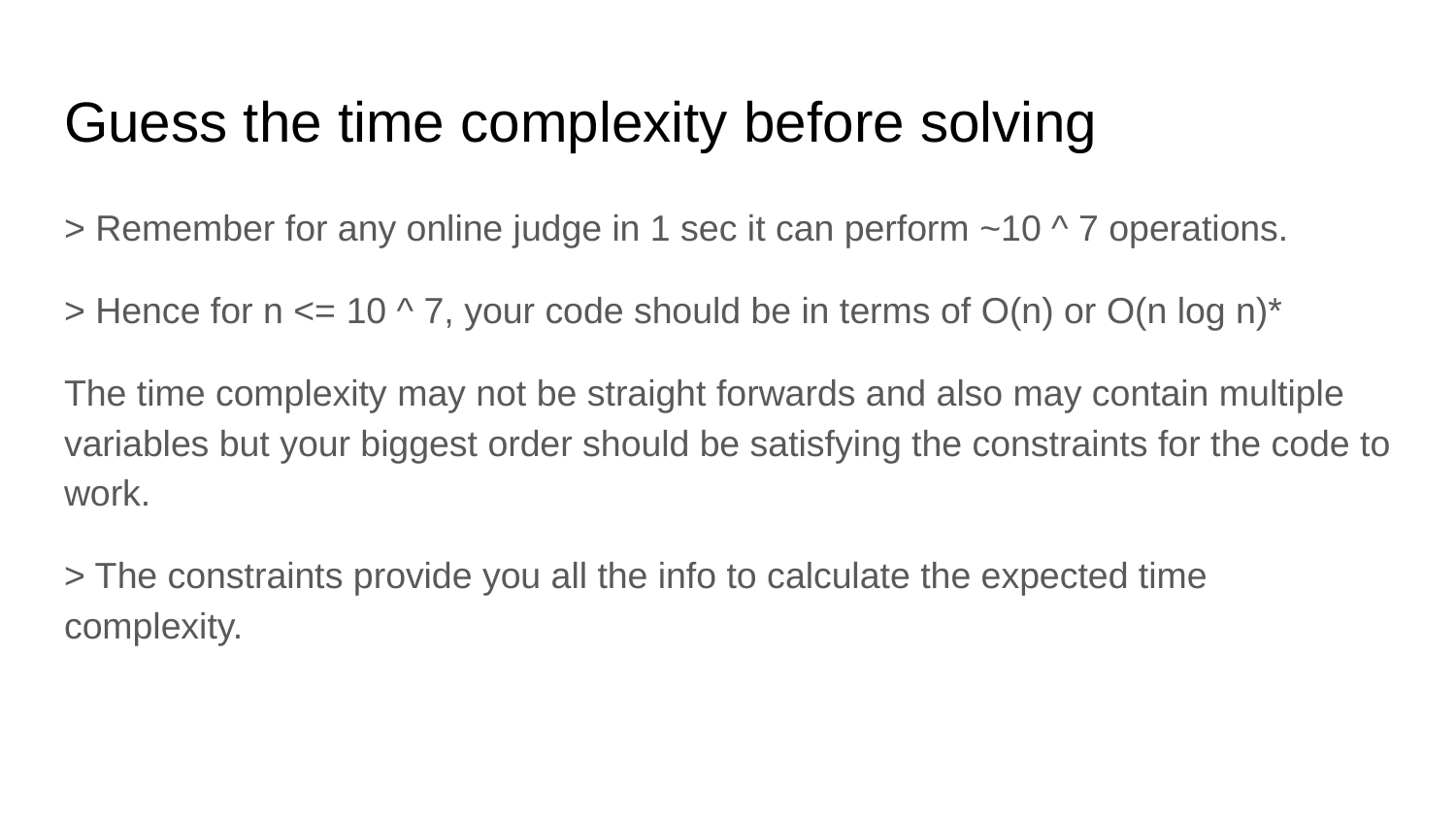

# Guess the time complexity before solving
> Remember for any online judge in 1 sec it can perform ~10 ^ 7 operations.
> Hence for n <= 10 ^ 7, your code should be in terms of O(n) or O(n log n)*
The time complexity may not be straight forwards and also may contain multiple variables but your biggest order should be satisfying the constraints for the code to work.
> The constraints provide you all the info to calculate the expected time complexity.